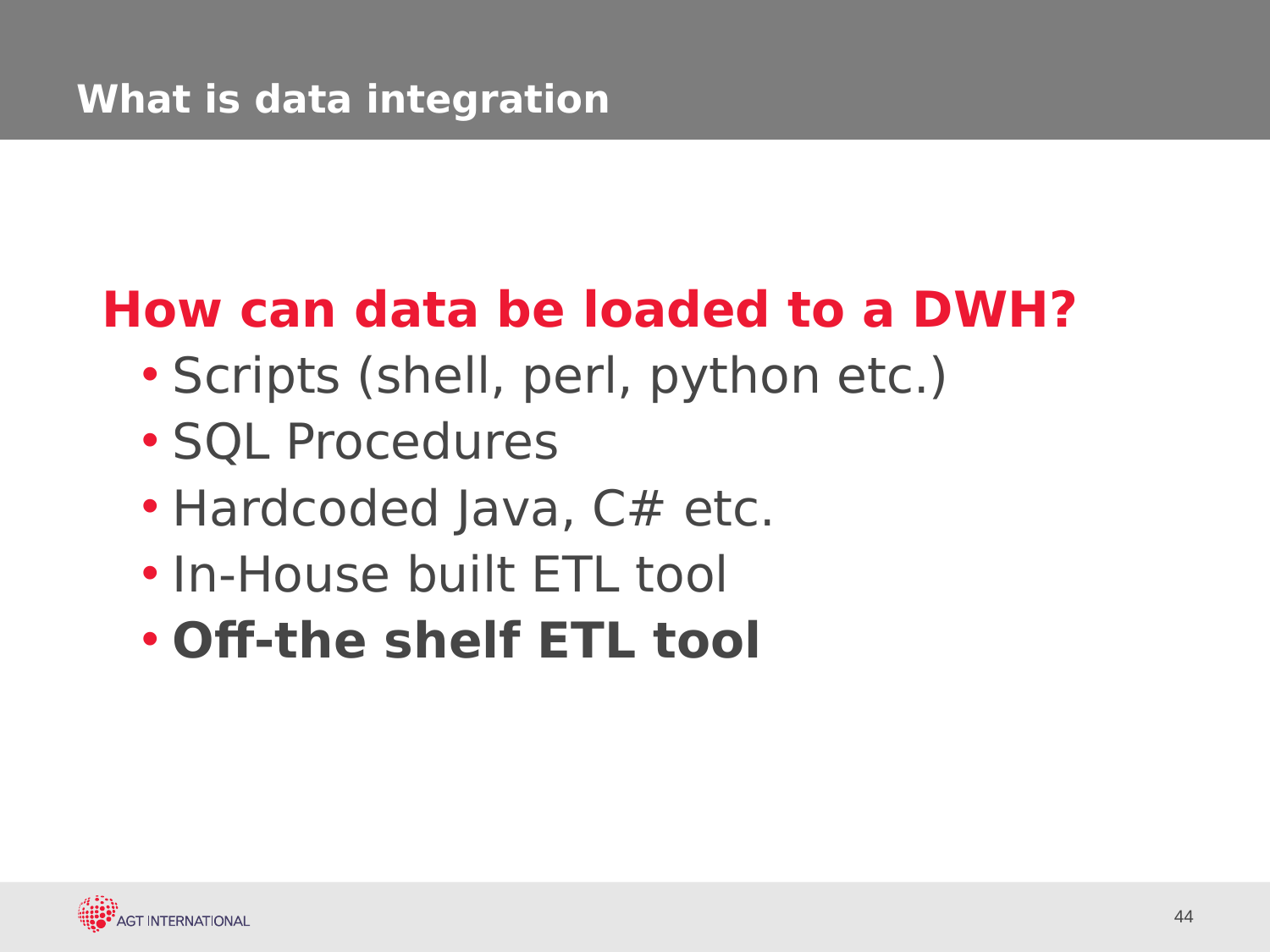

# What is data integration

How can data be loaded to a DWH?
Scripts (shell, perl, python etc.)
SQL Procedures
Hardcoded Java, C# etc.
In-House built ETL tool
Off-the shelf ETL tool